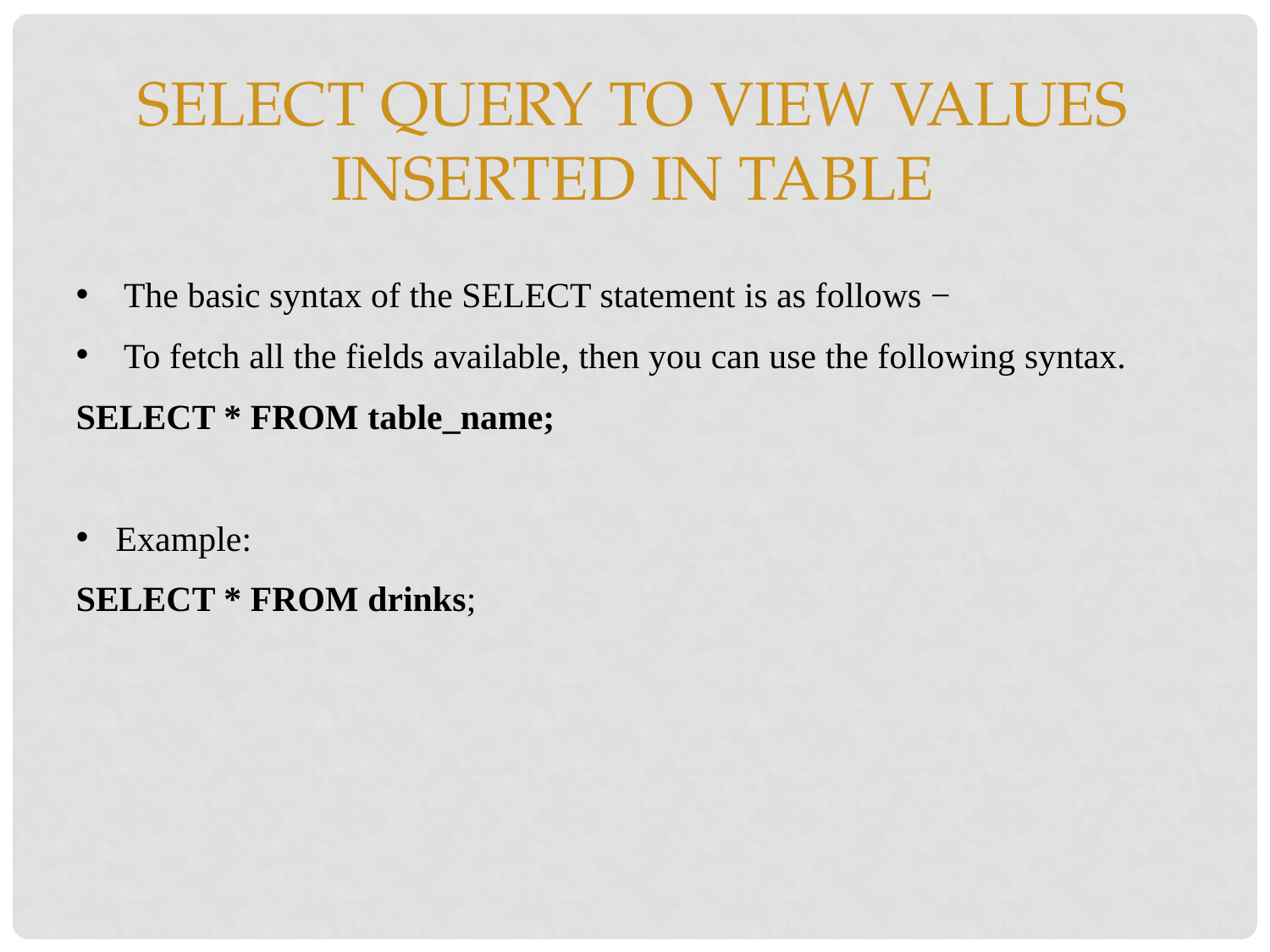

Select query to view values inserted in table
The basic syntax of the SELECT statement is as follows −
To fetch all the fields available, then you can use the following syntax.
SELECT * FROM table_name;

Example:
SELECT * FROM drinks;